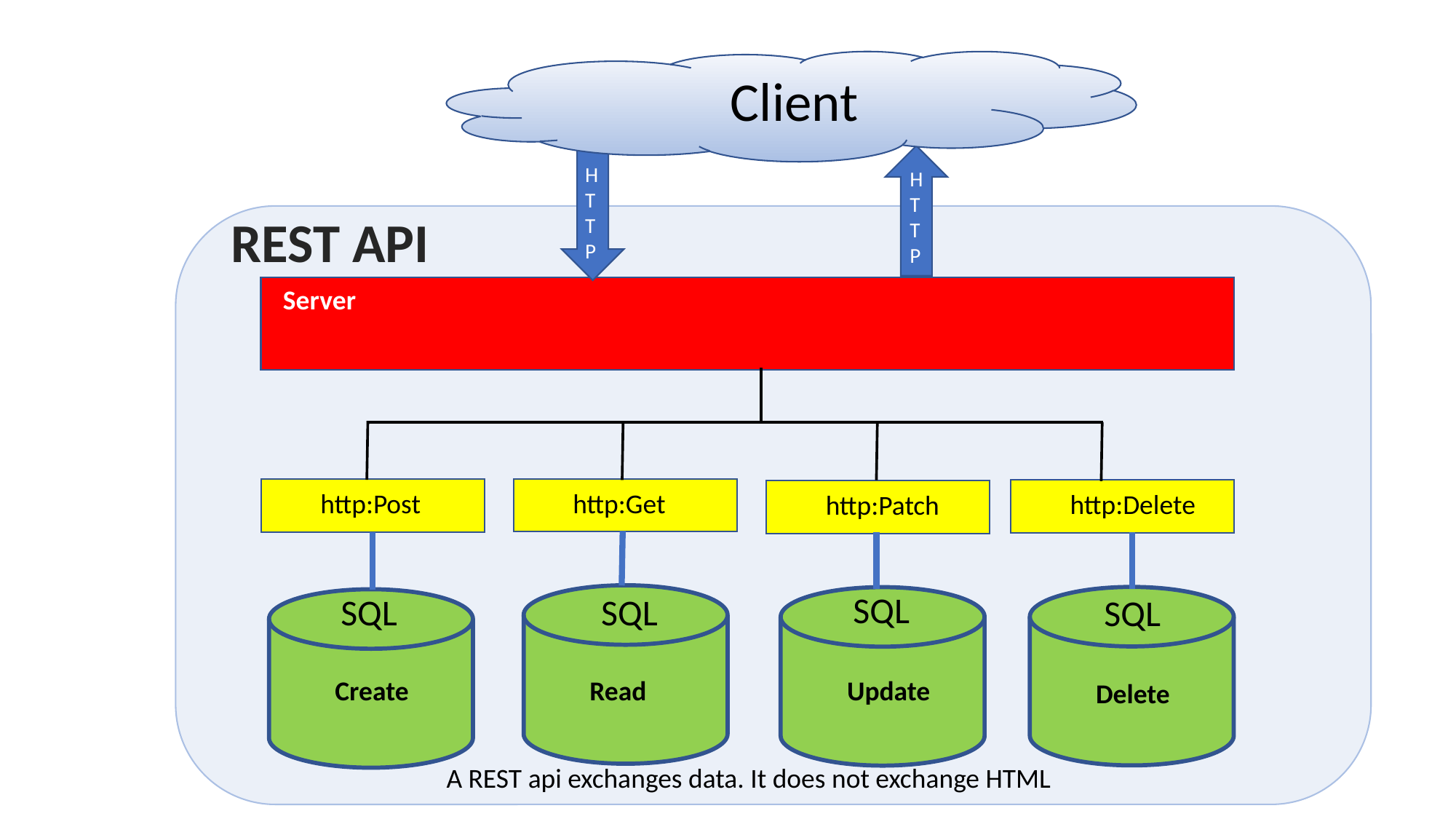

Client

H
T
T
P
H
T
T
P
Server

http:Get

http:Post

http:Delete

http:Patch
SQL
SQL
SQL
SQL

Read
Update
Create
Delete
REST API

 A REST api exchanges data. It does not exchange HTML